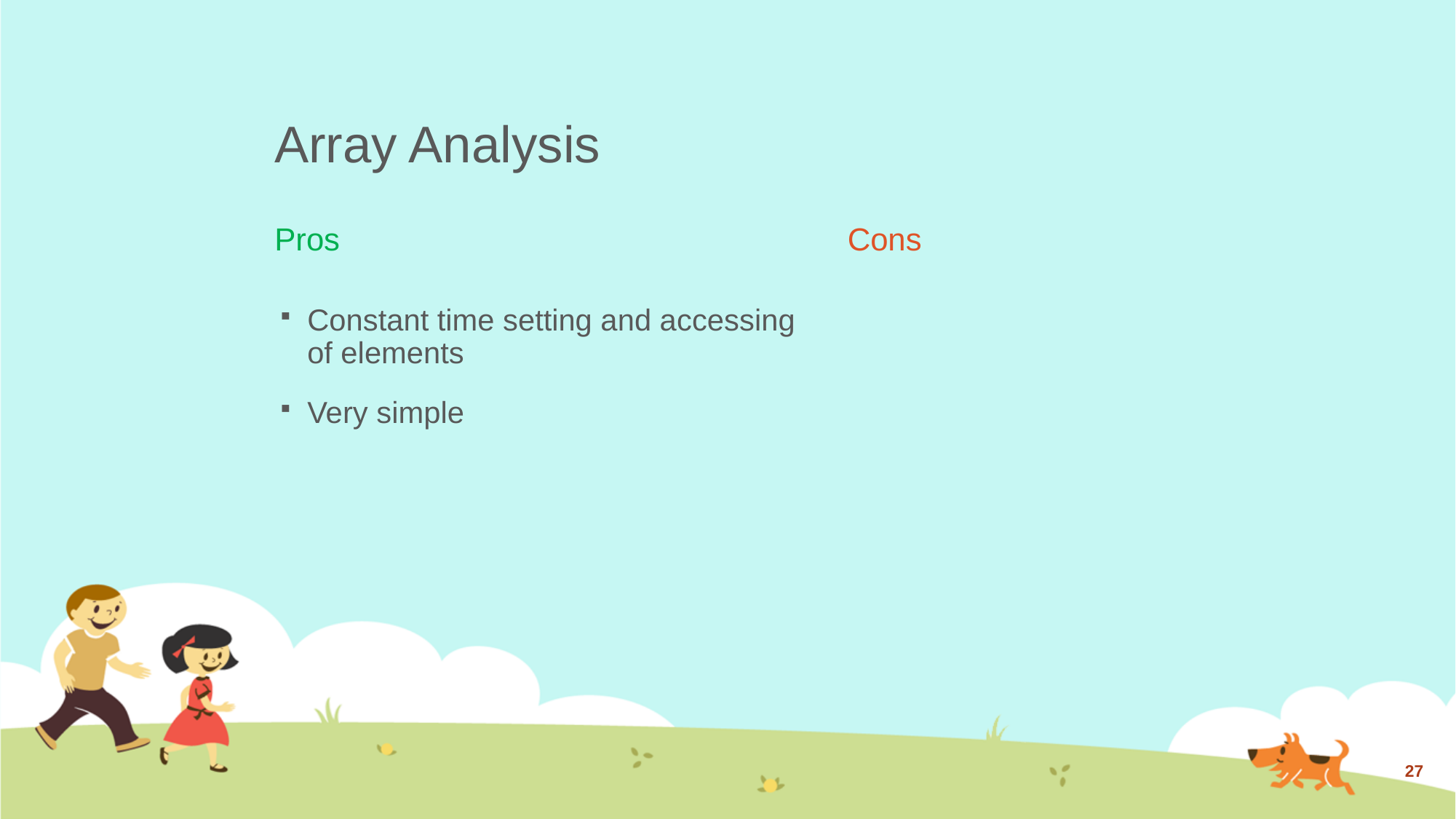

# Array Analysis
Pros
Cons
Constant time setting and accessing of elements
Very simple

27